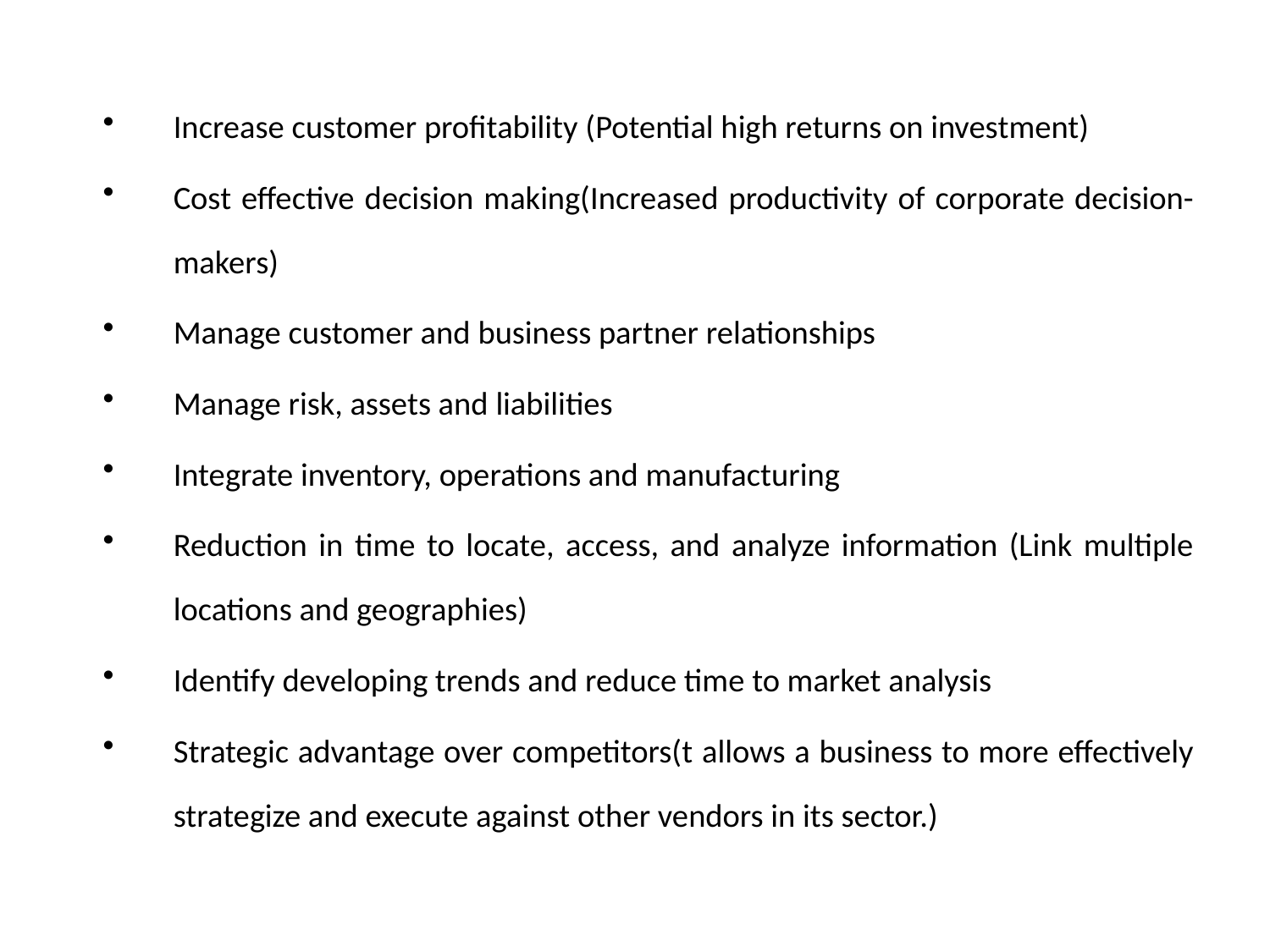

Increase customer profitability (Potential high returns on investment)
Cost effective decision making(Increased productivity of corporate decision-makers)
Manage customer and business partner relationships
Manage risk, assets and liabilities
Integrate inventory, operations and manufacturing
Reduction in time to locate, access, and analyze information (Link multiple locations and geographies)
Identify developing trends and reduce time to market analysis
Strategic advantage over competitors(t allows a business to more effectively strategize and execute against other vendors in its sector.)